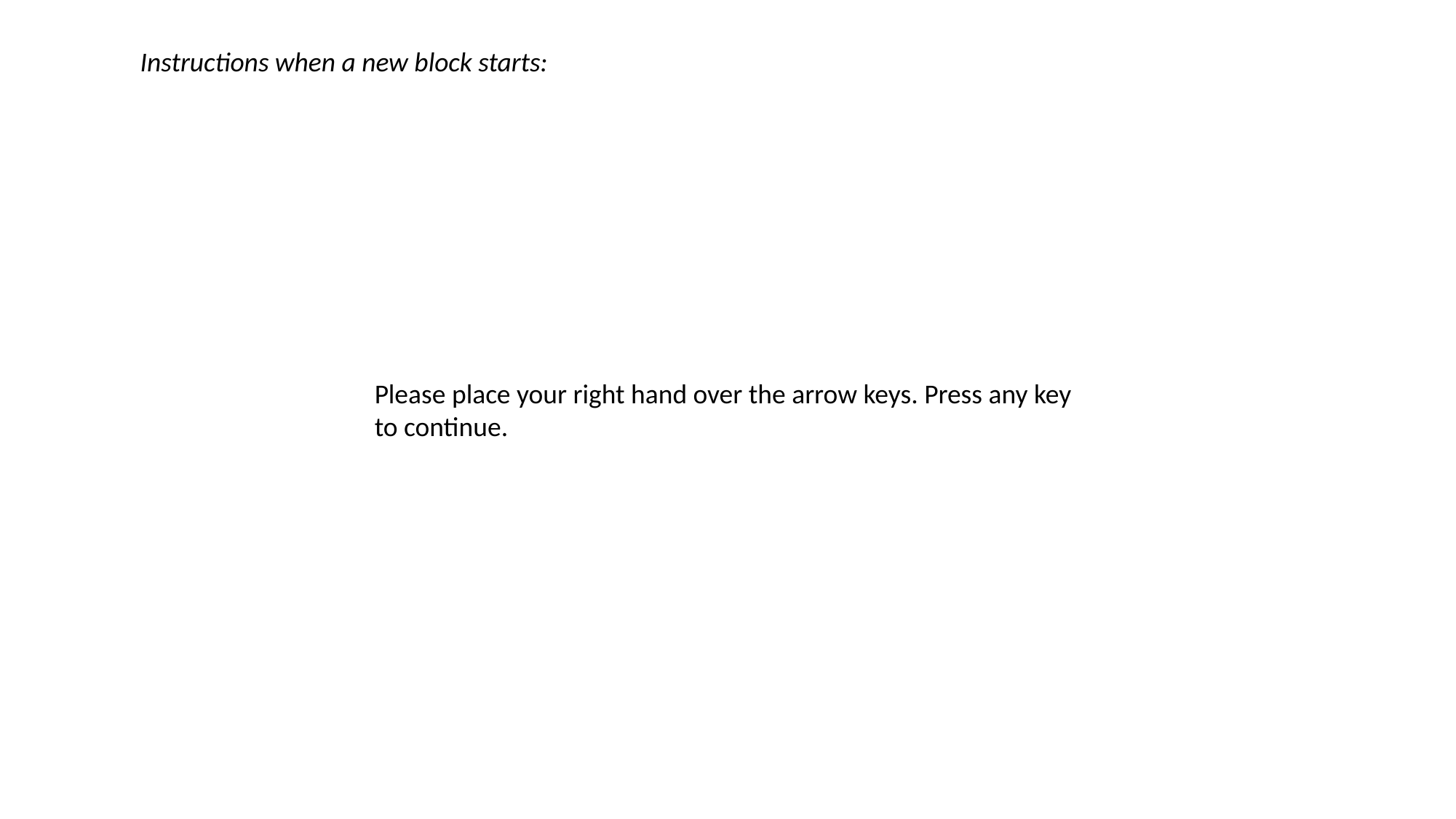

Instructions when a new block starts:
Please place your right hand over the arrow keys. Press any key to continue.